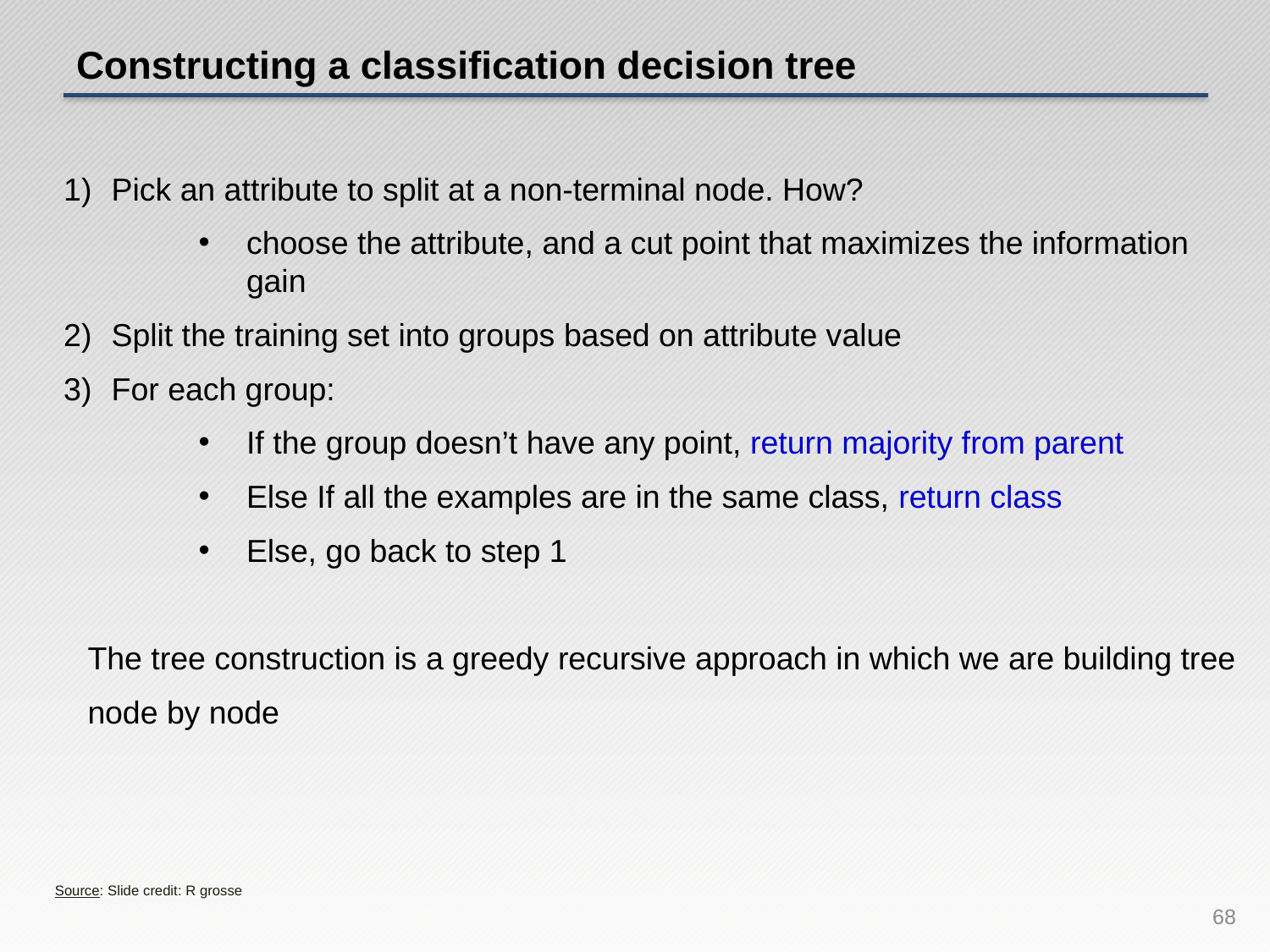

# Constructing a classification decision tree
Pick an attribute to split at a non-terminal node. How?
choose the attribute, and a cut point that maximizes the information gain
Split the training set into groups based on attribute value
For each group:
If the group doesn’t have any point, return majority from parent
Else If all the examples are in the same class, return class
Else, go back to step 1

The tree construction is a greedy recursive approach in which we are building tree
node by node

Source: Slide credit: R grosse

68